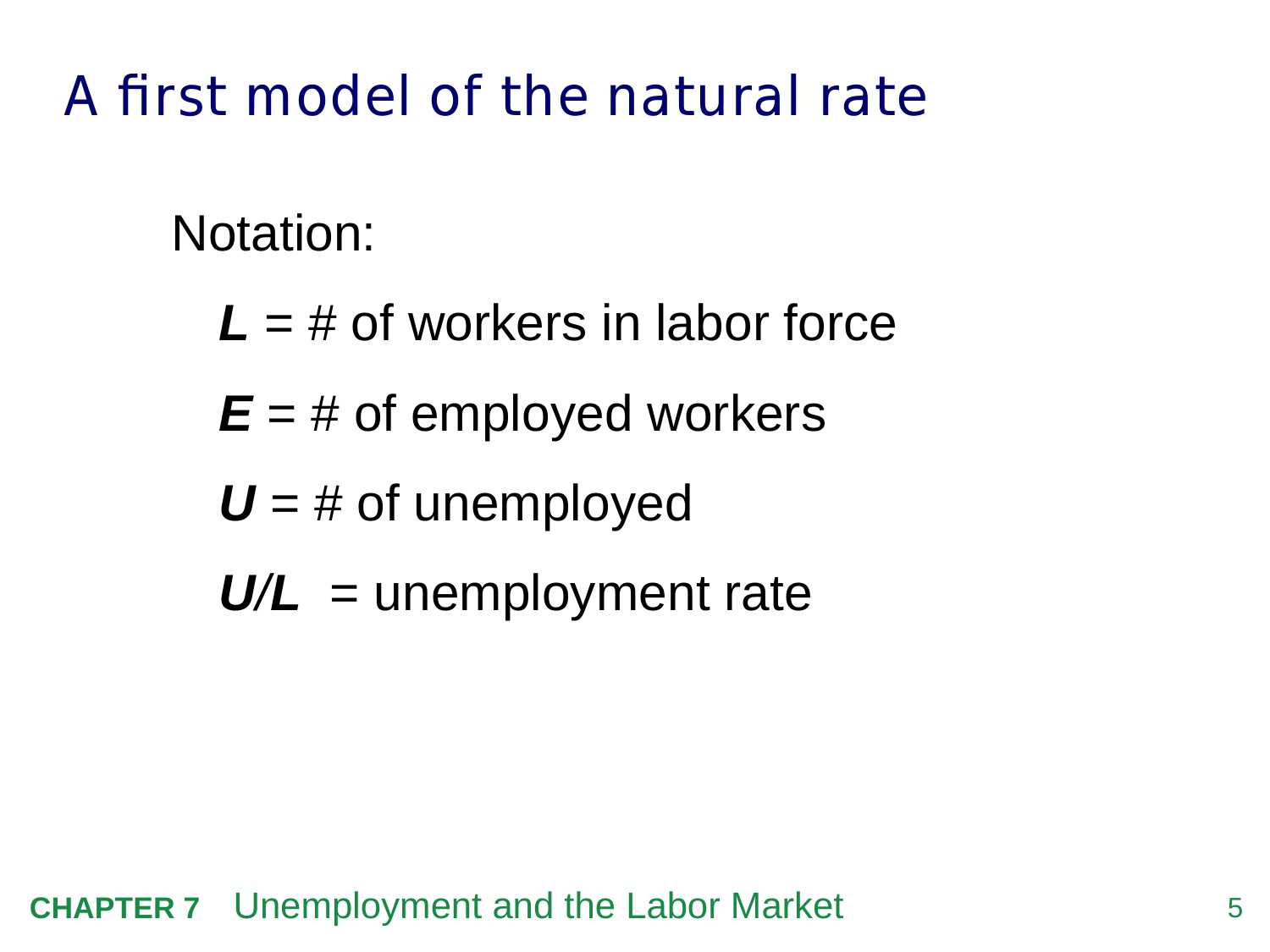

# A first model of the natural rate
Notation:
	L = # of workers in labor force
	E = # of employed workers
	U = # of unemployed
	U/L  = unemployment rate